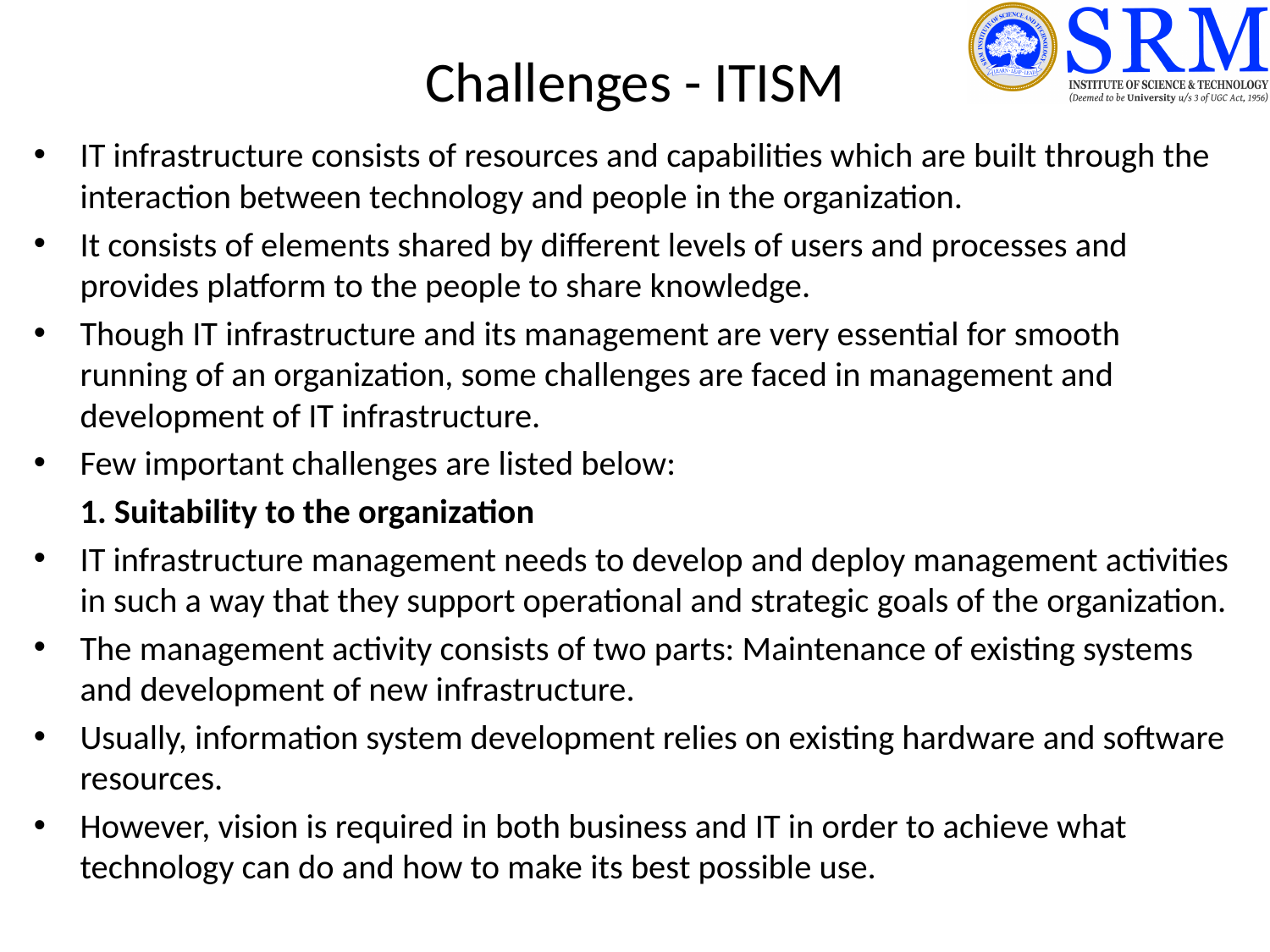

# Challenges - ITISM
IT infrastructure consists of resources and capabilities which are built through the interaction between technology and people in the organization.
It consists of elements shared by different levels of users and processes and provides platform to the people to share knowledge.
Though IT infrastructure and its management are very essential for smooth running of an organization, some challenges are faced in management and development of IT infrastructure.
Few important challenges are listed below:
	1. Suitability to the organization
IT infrastructure management needs to develop and deploy management activities in such a way that they support operational and strategic goals of the organization.
The management activity consists of two parts: Maintenance of existing systems and development of new infrastructure.
Usually, information system development relies on existing hardware and software resources.
However, vision is required in both business and IT in order to achieve what technology can do and how to make its best possible use.